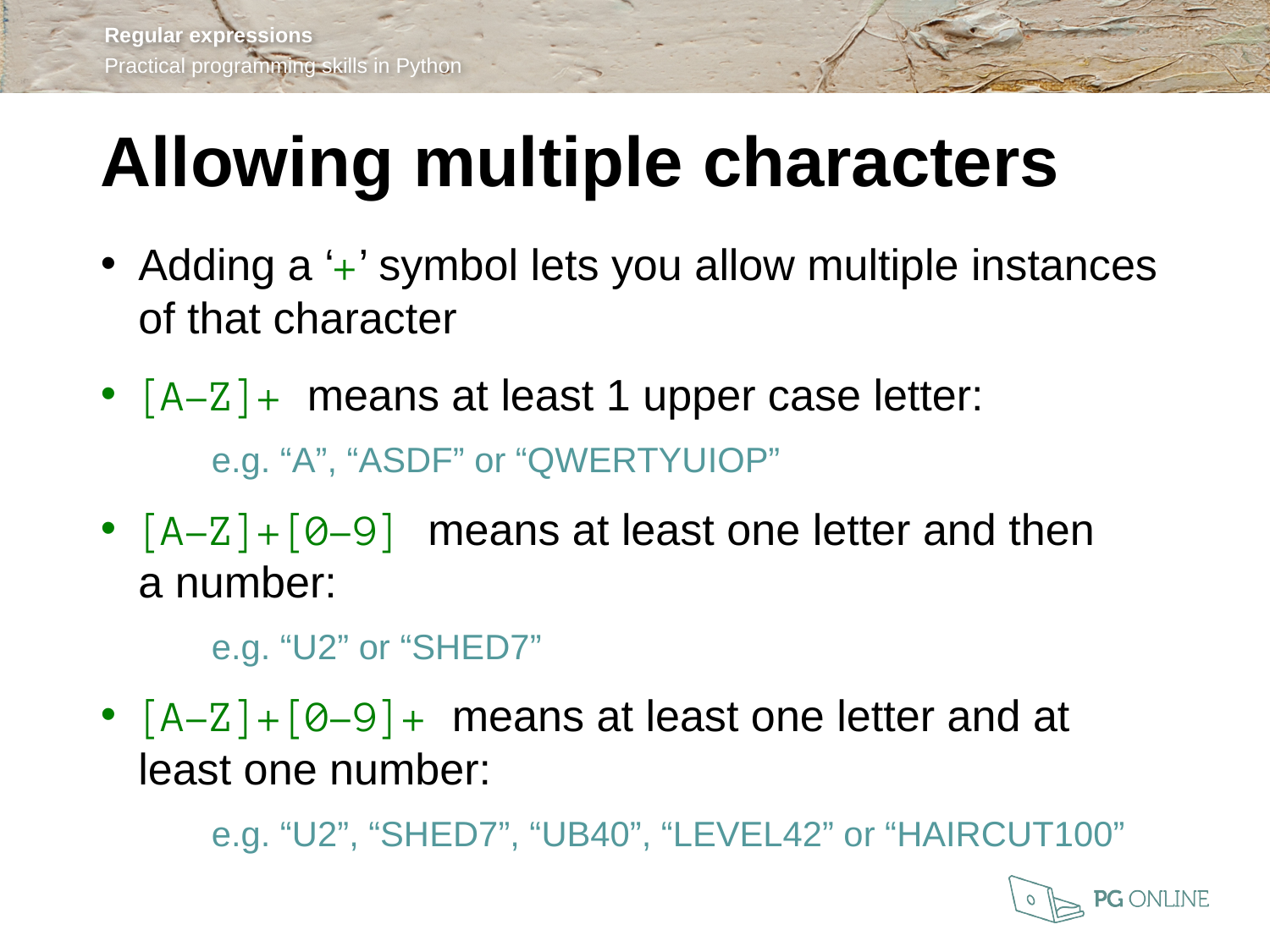

Allowing multiple characters
Adding a ‘+’ symbol lets you allow multiple instances of that character
[A-Z]+ means at least 1 upper case letter:
e.g. “A”, “ASDF” or “QWERTYUIOP”
[A-Z]+[0-9] means at least one letter and then
a number:
e.g. “U2” or “SHED7”
[A-Z]+[0-9]+ means at least one letter and at least one number:
e.g. “U2”, “SHED7”, “UB40”, “LEVEL42” or “HAIRCUT100”